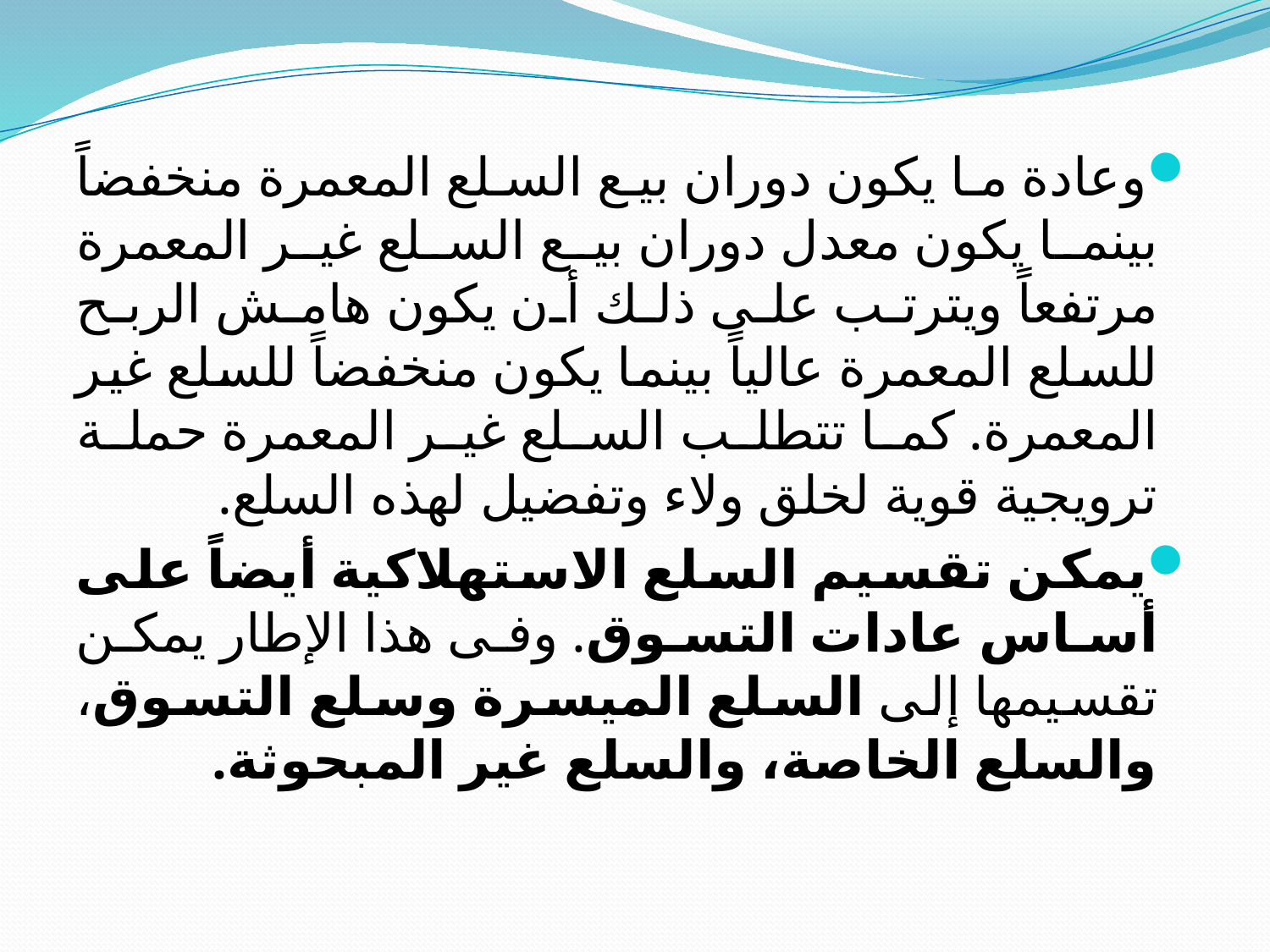

وعادة ما يكون دوران بيع السلع المعمرة منخفضاً بينما يكون معدل دوران بيع السلع غير المعمرة مرتفعاً ويترتب على ذلك أن يكون هامش الربح للسلع المعمرة عالياً بينما يكون منخفضاً للسلع غير المعمرة. كما تتطلب السلع غير المعمرة حملة ترويجية قوية لخلق ولاء وتفضيل لهذه السلع.
	يمكن تقسيم السلع الاستهلاكية أيضاً على أساس عادات التسوق. وفى هذا الإطار يمكن تقسيمها إلى السلع الميسرة وسلع التسوق، والسلع الخاصة، والسلع غير المبحوثة.